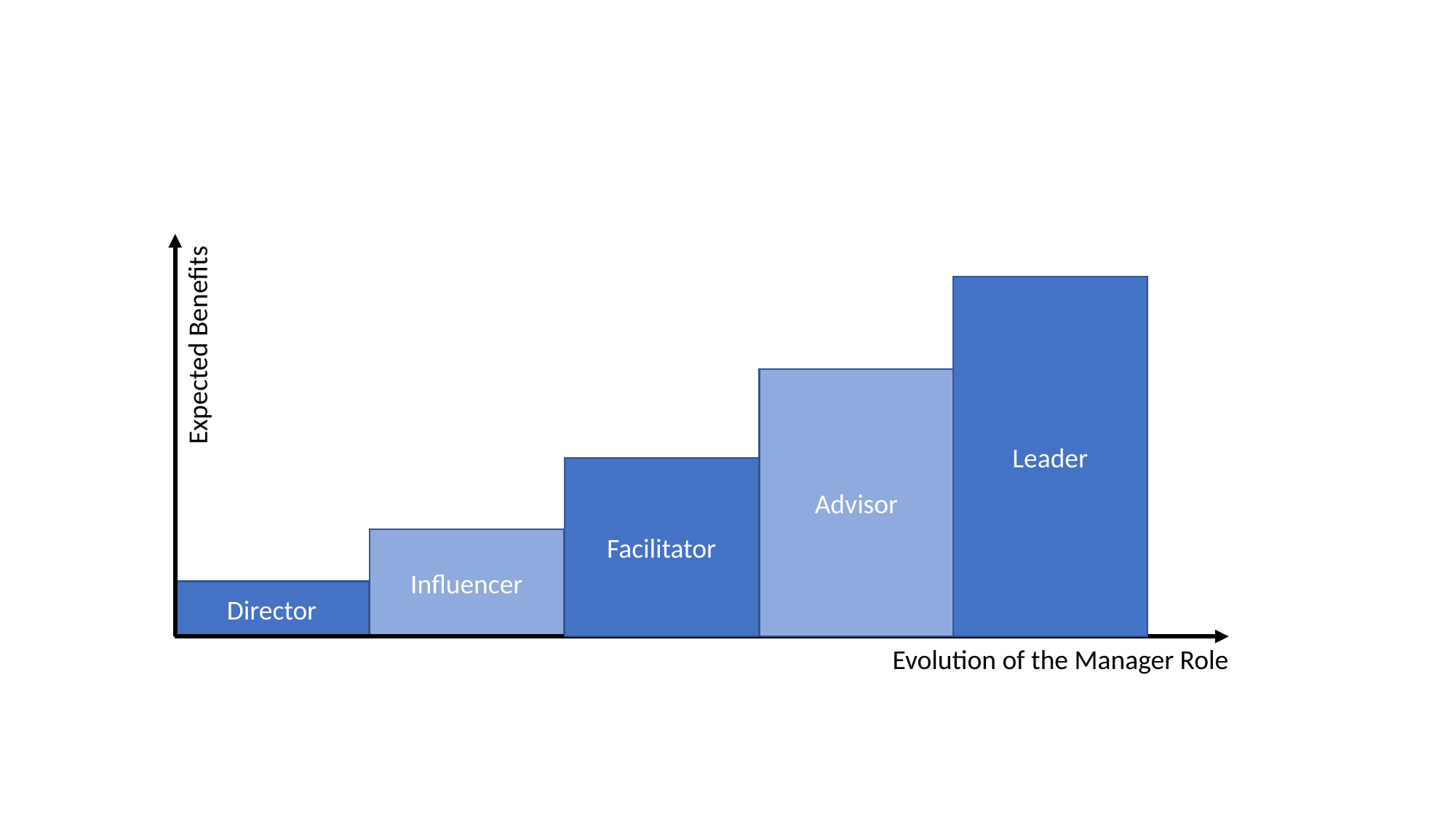

Leader
Expected Benefits
Advisor
Facilitator
Influencer
Director
Evolution of the Manager Role